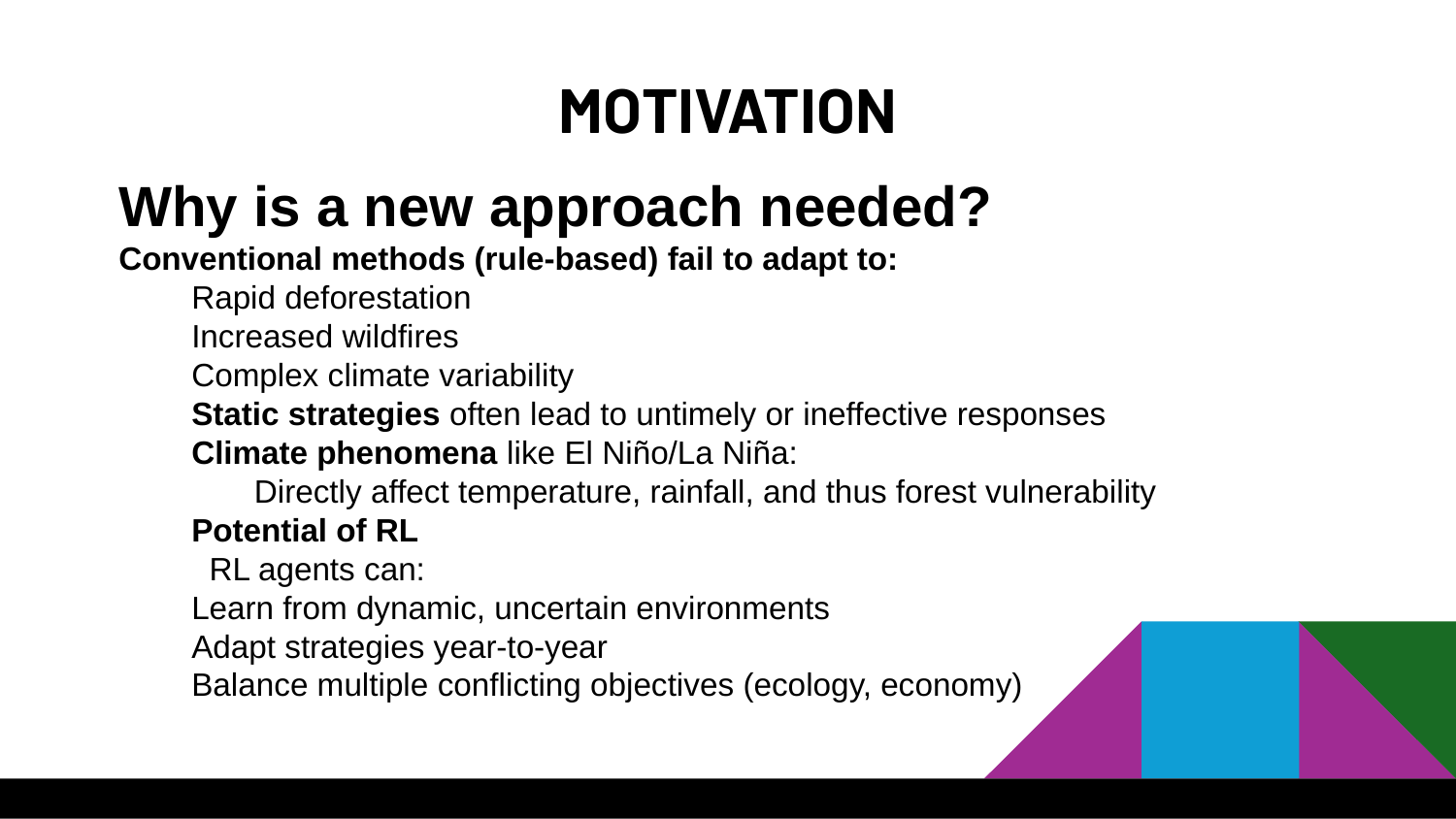

# MOTIVATION
Why is a new approach needed?
Conventional methods (rule-based) fail to adapt to:
Rapid deforestation
Increased wildfires
Complex climate variability
Static strategies often lead to untimely or ineffective responses
Climate phenomena like El Niño/La Niña:
       Directly affect temperature, rainfall, and thus forest vulnerability
Potential of RL
  RL agents can:
Learn from dynamic, uncertain environments
Adapt strategies year-to-year
Balance multiple conflicting objectives (ecology, economy)